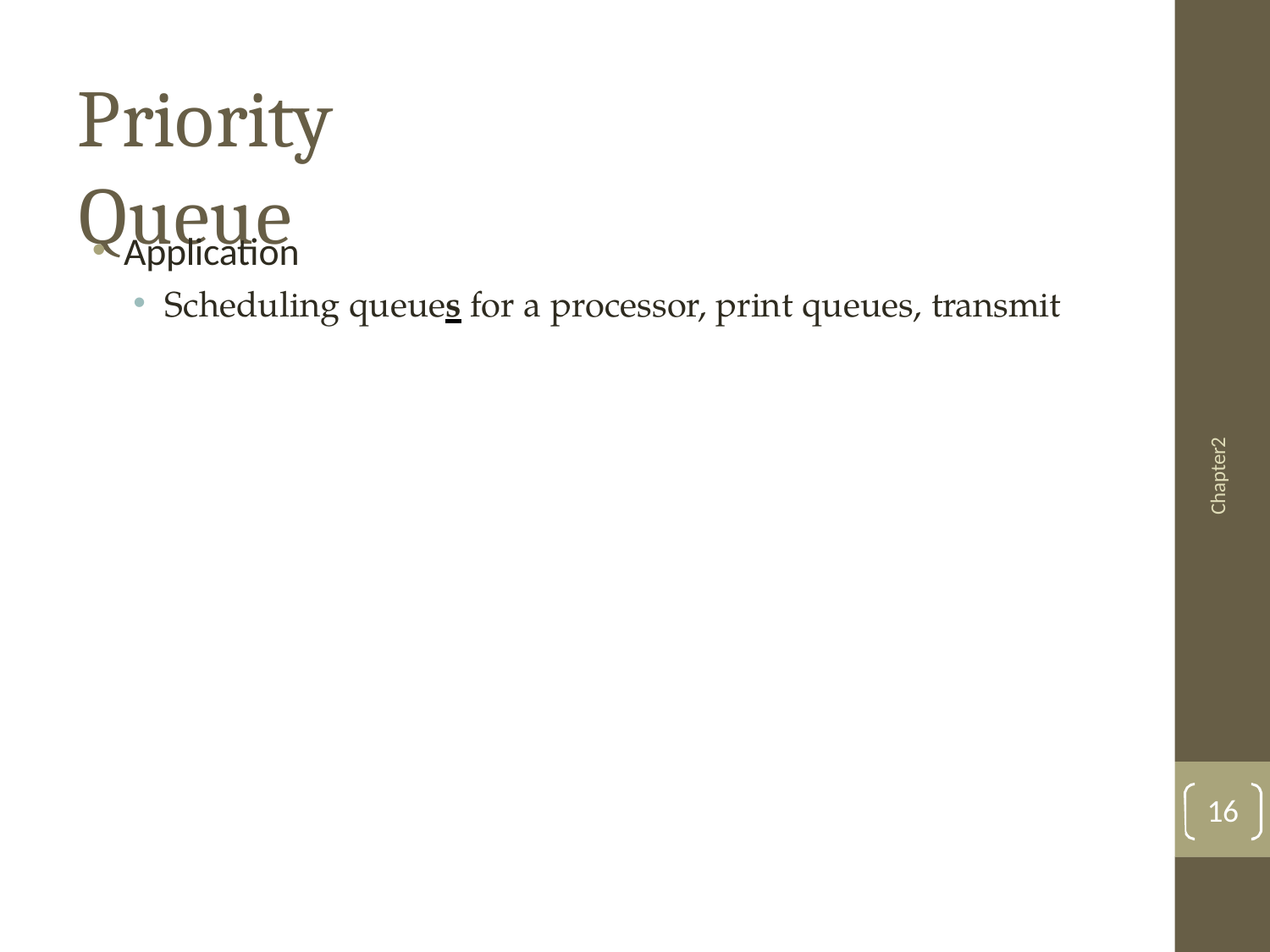

# Priority Queue
Application
Scheduling queues for a processor, print queues, transmit
Chapter2

16